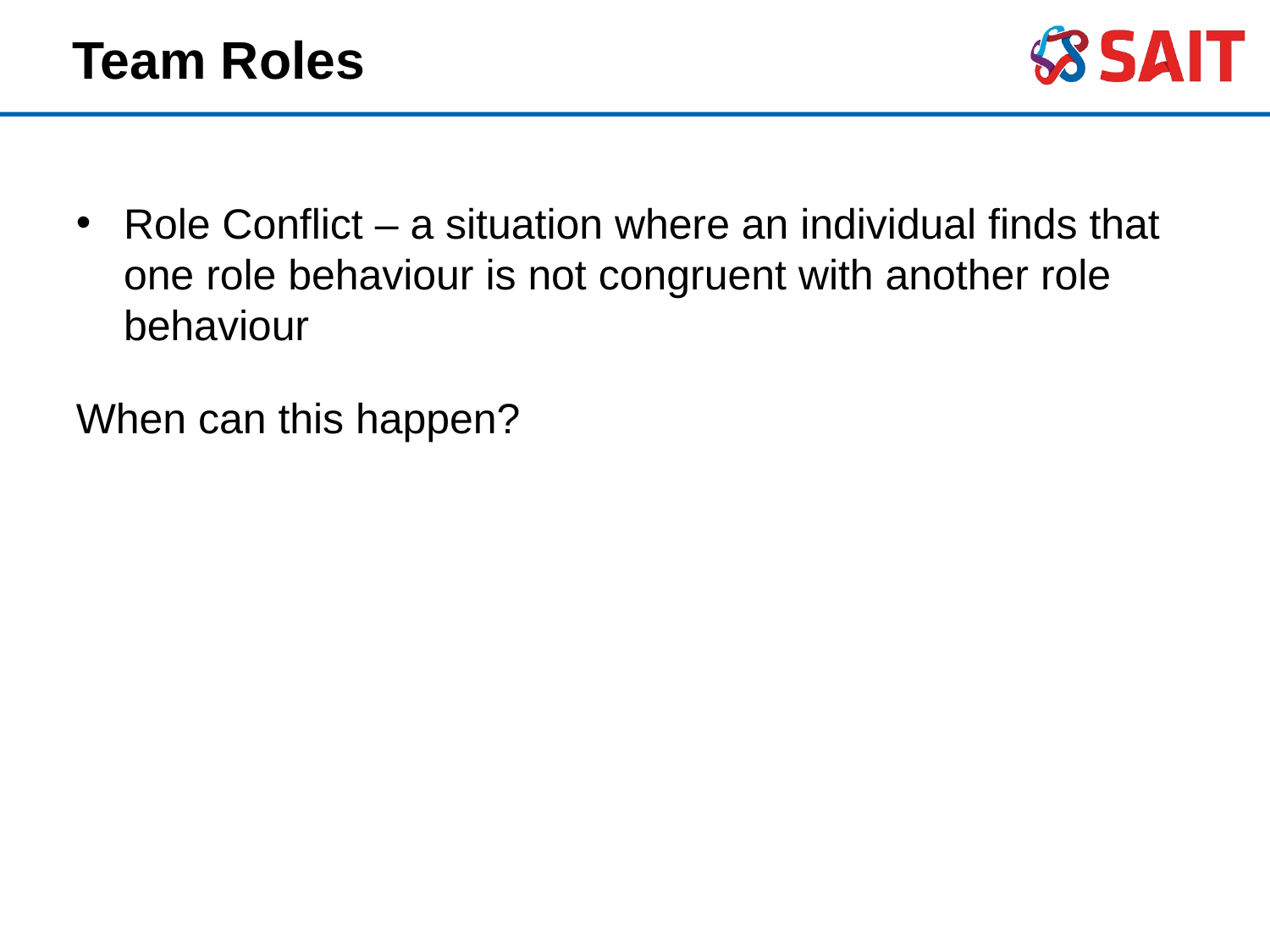

Team Roles
Role Conflict – a situation where an individual finds that one role behaviour is not congruent with another role behaviour
When can this happen?